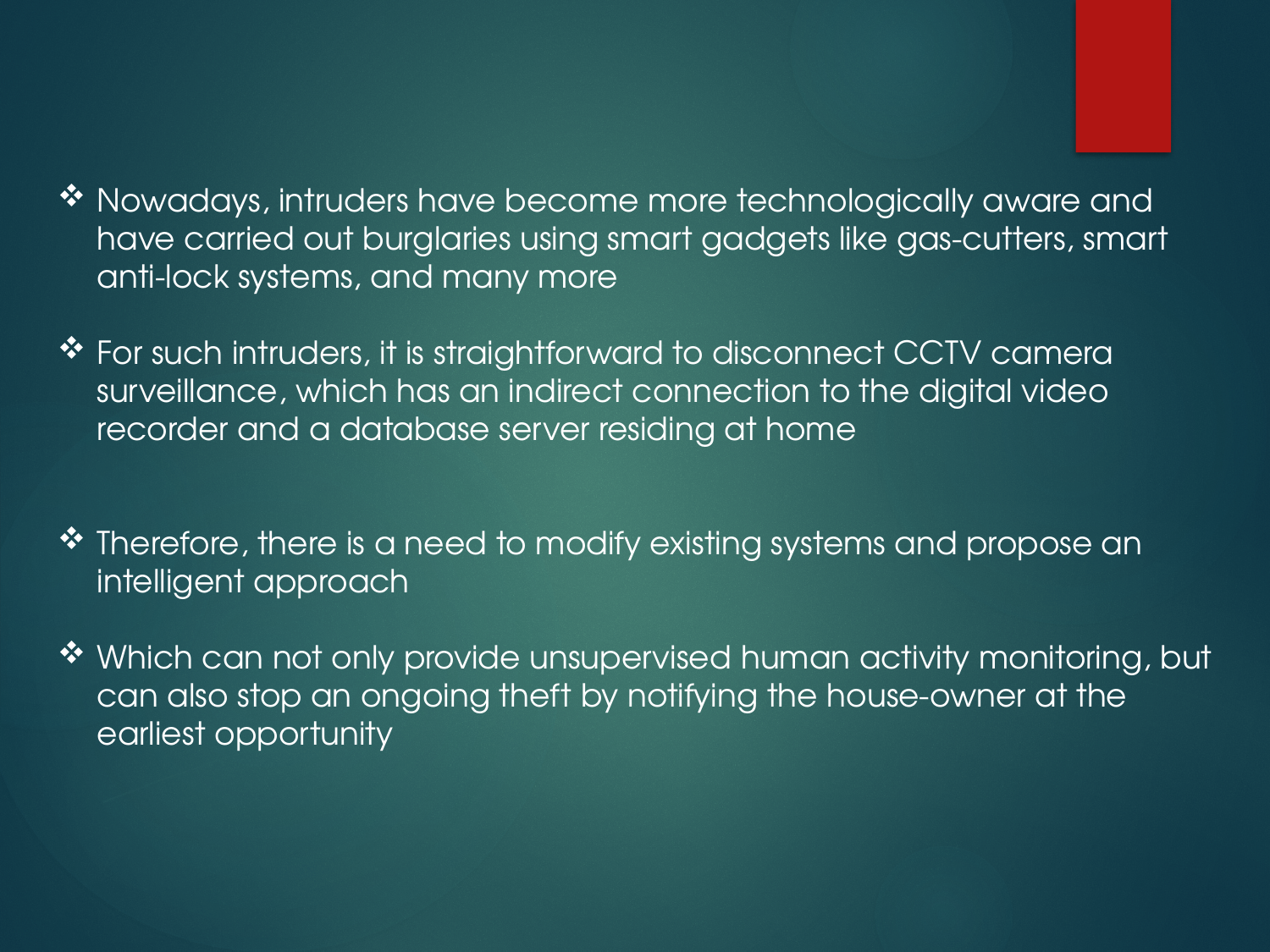

Nowadays, intruders have become more technologically aware and have carried out burglaries using smart gadgets like gas-cutters, smart anti-lock systems, and many more

For such intruders, it is straightforward to disconnect CCTV camera surveillance, which has an indirect connection to the digital video recorder and a database server residing at home

Therefore, there is a need to modify existing systems and propose an intelligent approach

Which can not only provide unsupervised human activity monitoring, but can also stop an ongoing theft by notifying the house-owner at the earliest opportunity